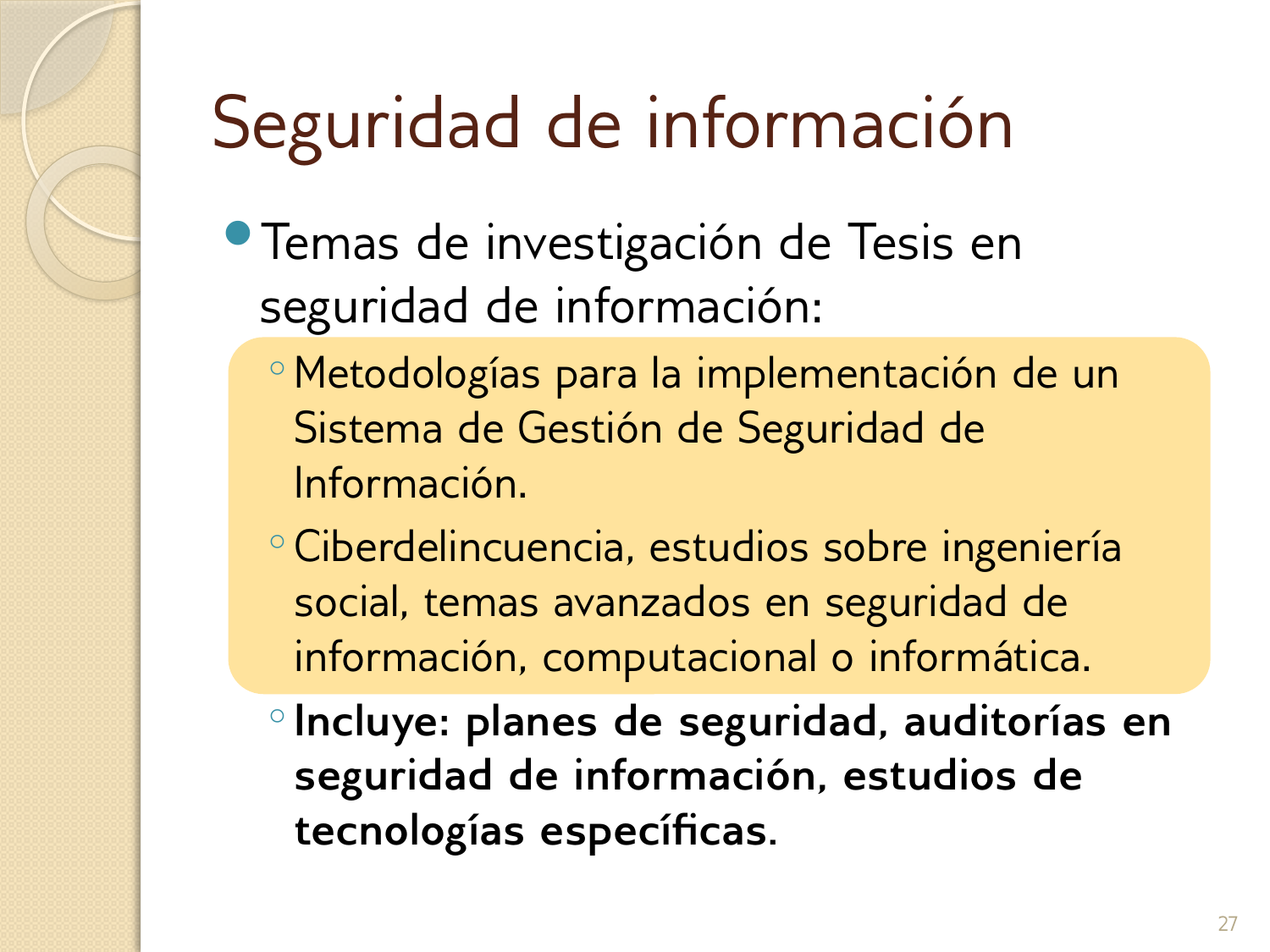

# Seguridad de información
Temas de investigación de Tesis en seguridad de información:
Metodologías para la implementación de un Sistema de Gestión de Seguridad de Información.
Ciberdelincuencia, estudios sobre ingeniería social, temas avanzados en seguridad de información, computacional o informática.
Incluye: planes de seguridad, auditorías en seguridad de información, estudios de tecnologías específicas.

27